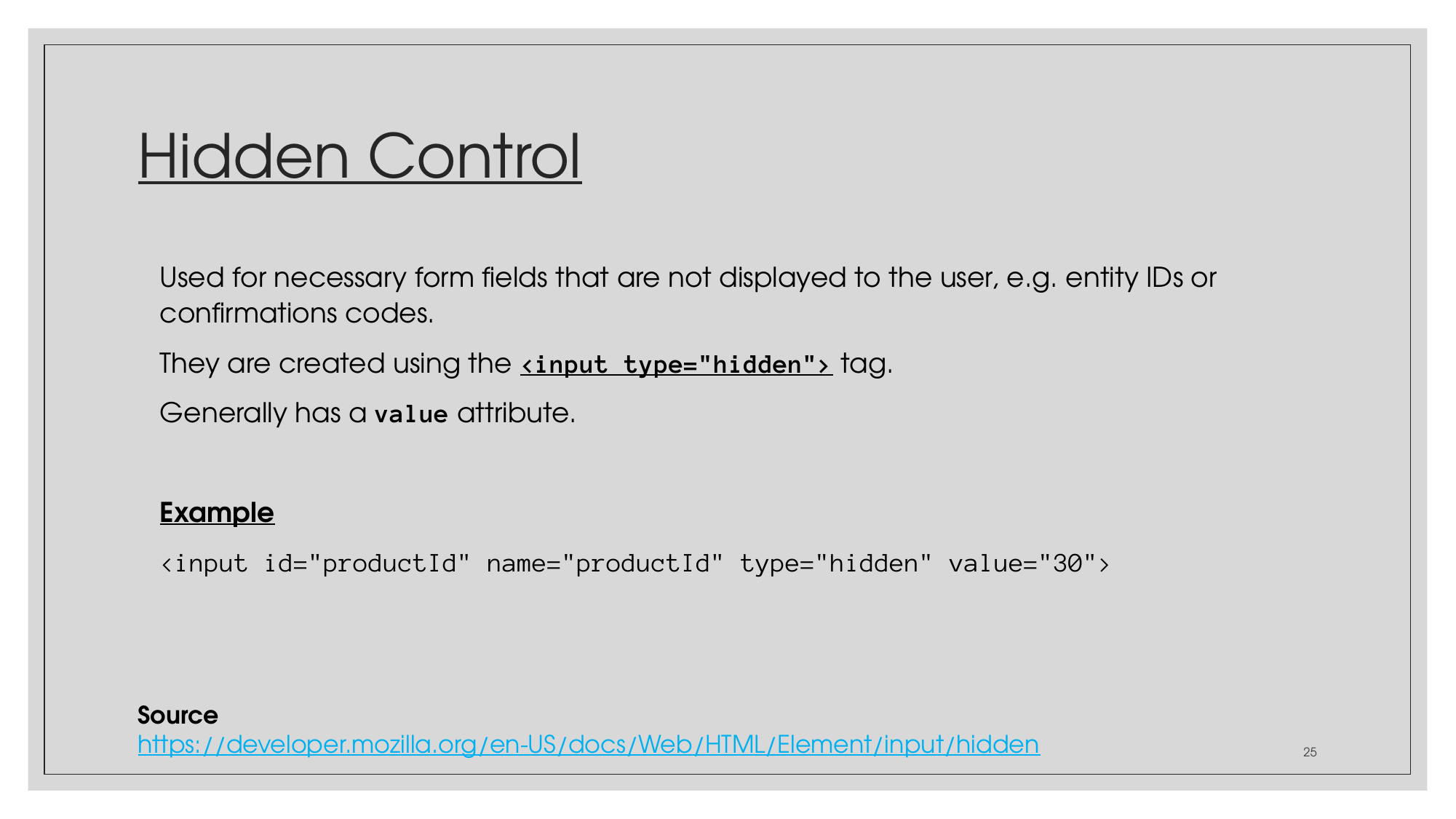

# Hidden Control
Used for necessary form fields that are not displayed to the user, e.g. entity IDs or confirmations codes.
They are created using the <input type="hidden"> tag.
Generally has a value attribute.

Example
<input id="productId" name="productId" type="hidden" value="30">
Source
https://developer.mozilla.org/en-US/docs/Web/HTML/Element/input/hidden
25